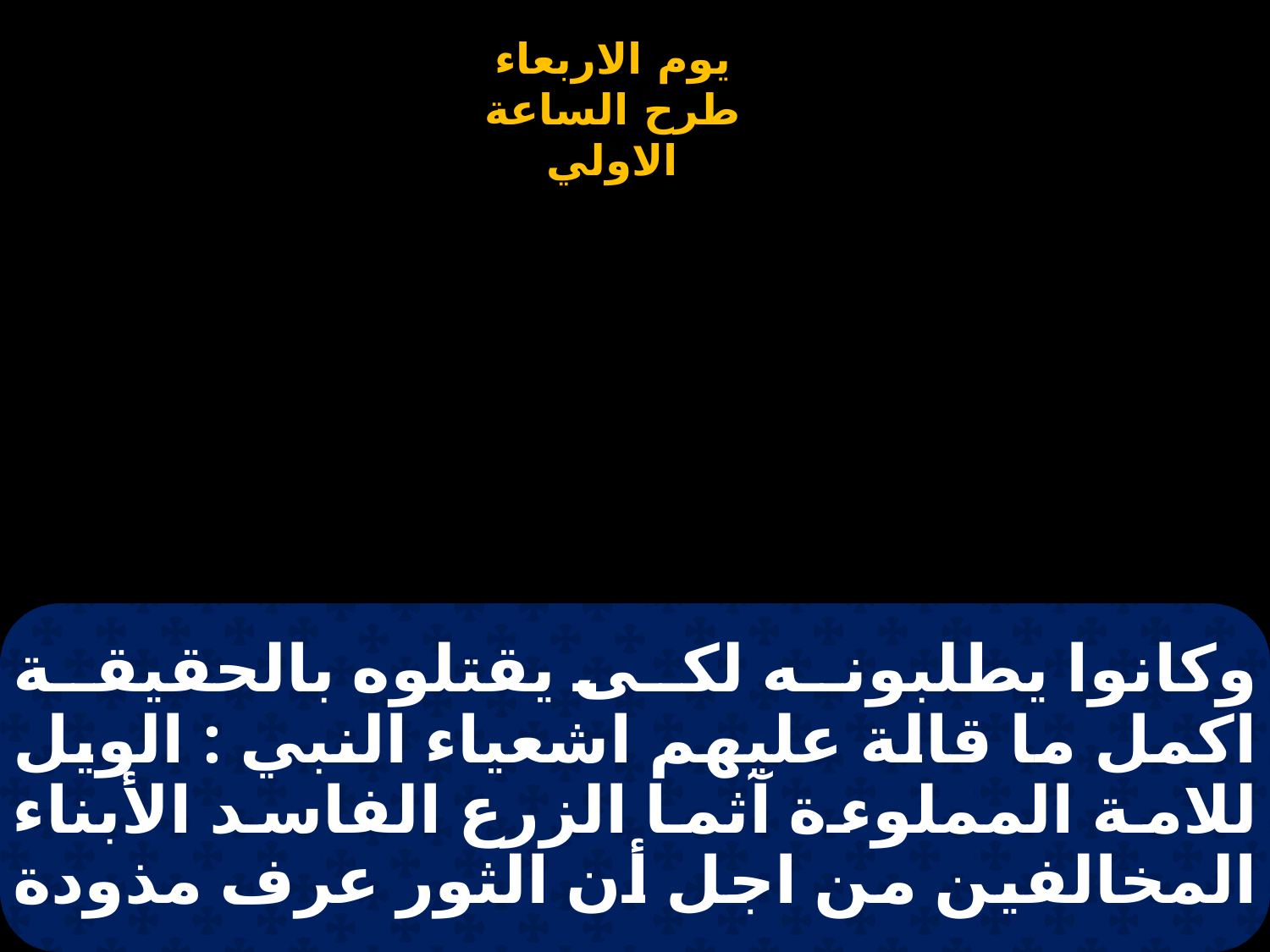

# وكانوا يطلبونه لكى يقتلوه بالحقيقة اكمل ما قالة عليهم اشعياء النبي : الويل للامة المملوءة آثما الزرع الفاسد الأبناء المخالفين من اجل أن الثور عرف مذودة